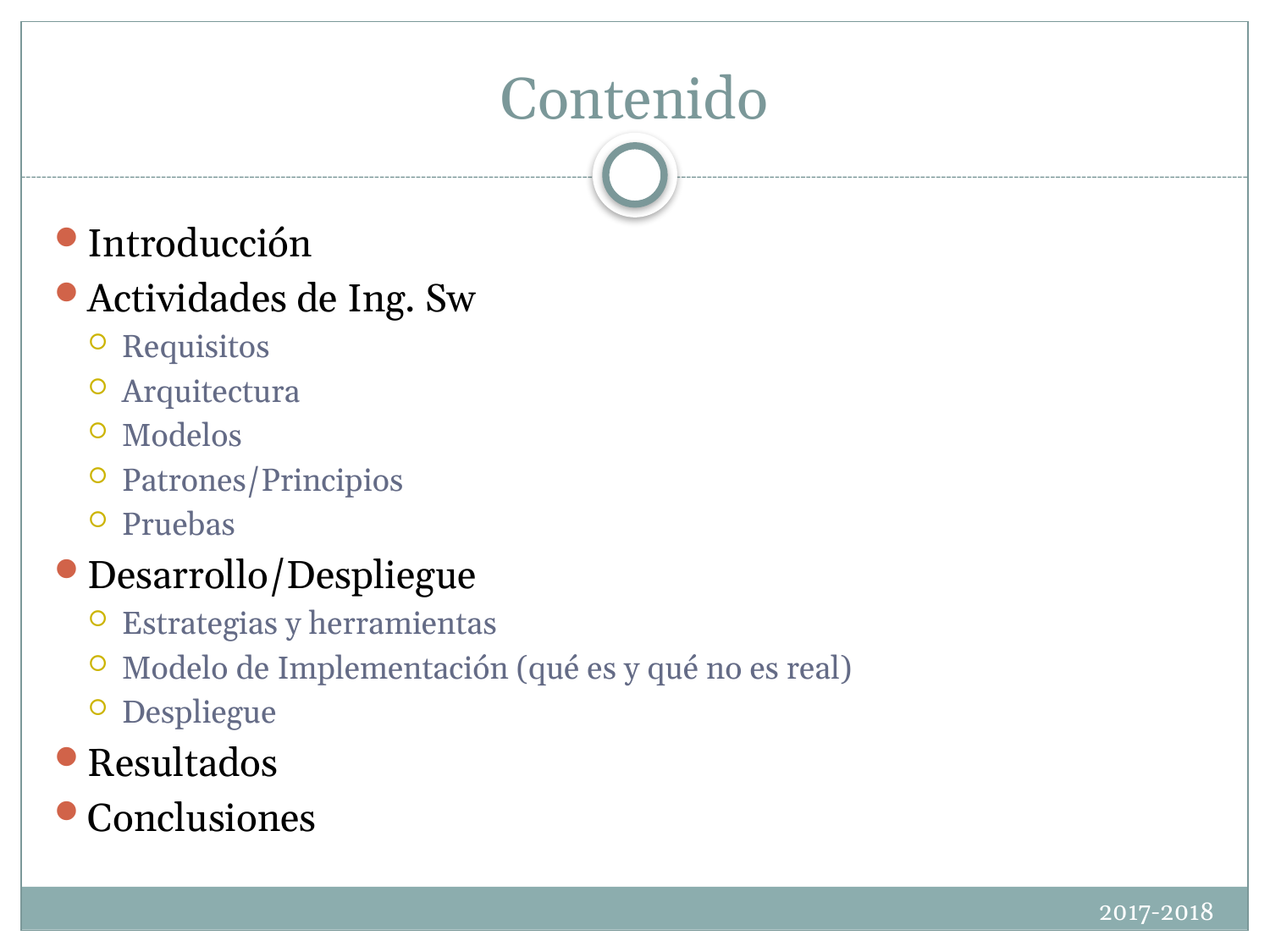

# Contenido
Introducción
Actividades de Ing. Sw
Requisitos
Arquitectura
Modelos
Patrones/Principios
Pruebas
Desarrollo/Despliegue
Estrategias y herramientas
Modelo de Implementación (qué es y qué no es real)
Despliegue
Resultados
Conclusiones
2017-2018